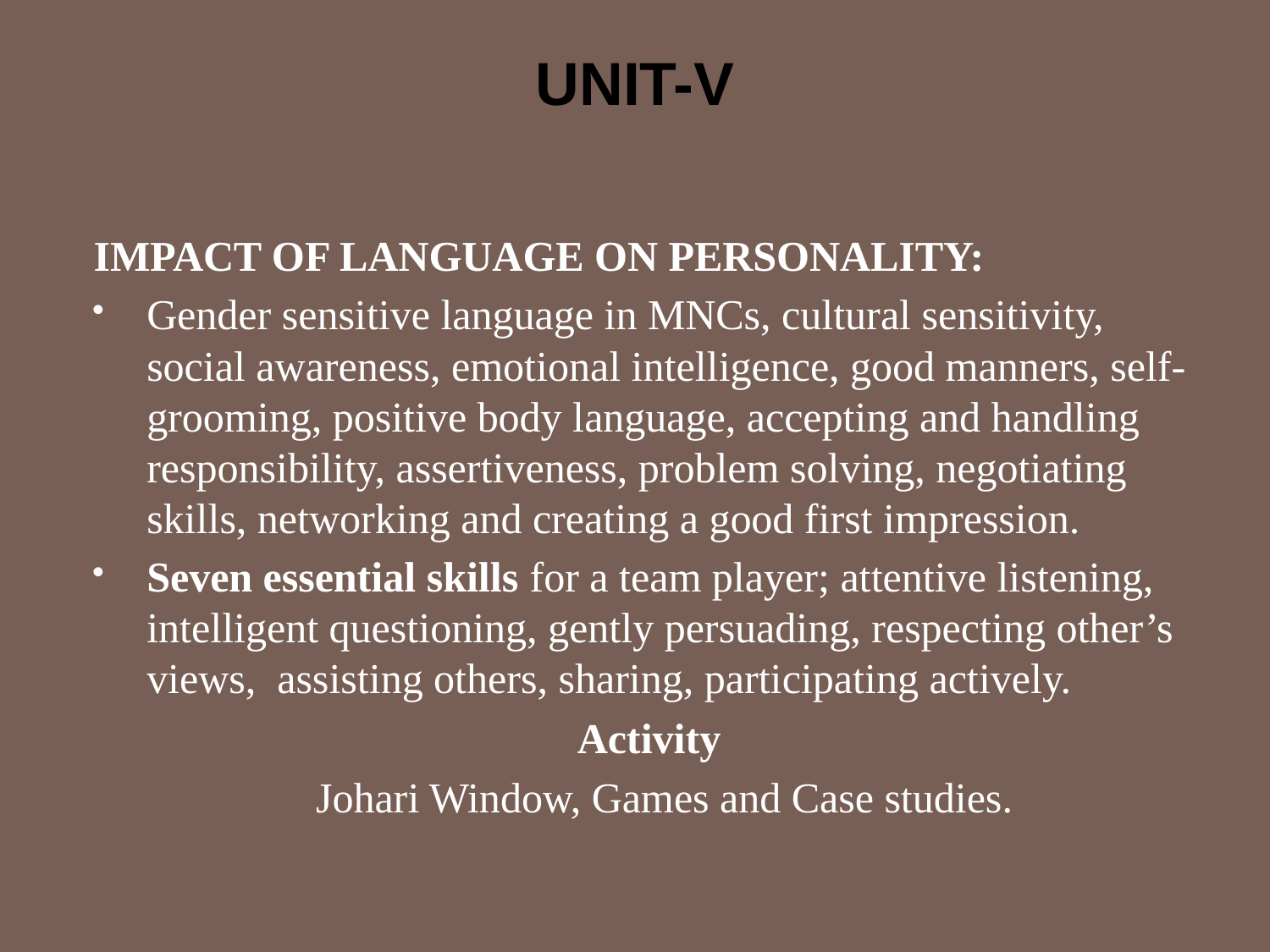

# UNIT-V
IMPACT OF LANGUAGE ON PERSONALITY:
Gender sensitive language in MNCs, cultural sensitivity, social awareness, emotional intelligence, good manners, self-grooming, positive body language, accepting and handling responsibility, assertiveness, problem solving, negotiating skills, networking and creating a good first impression.
Seven essential skills for a team player; attentive listening, intelligent questioning, gently persuading, respecting other’s views,  assisting others, sharing, participating actively.
 Activity
                     Johari Window, Games and Case studies.